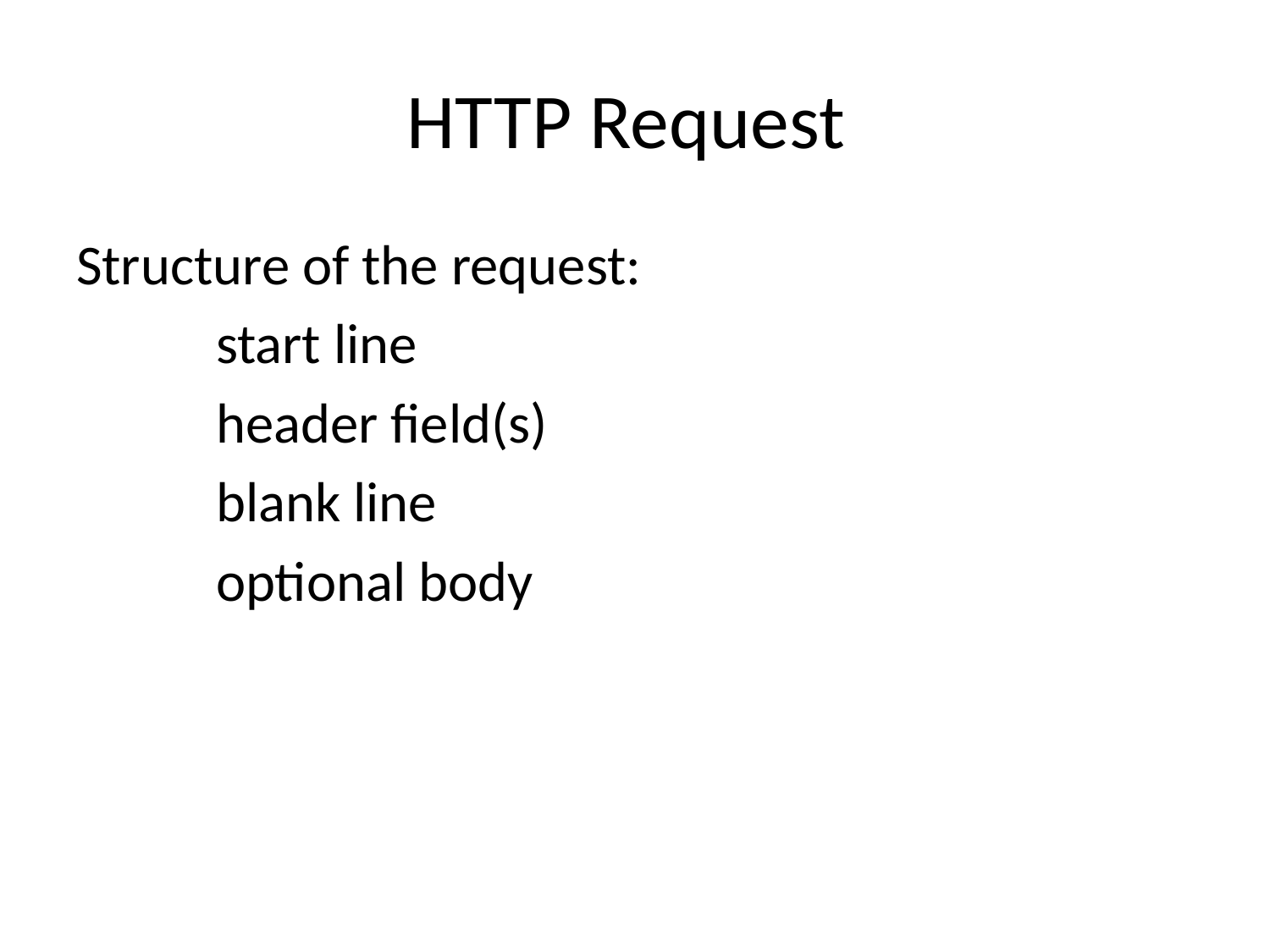

# HTTP Request
Structure of the request:
	 start line
	 header field(s)
	 blank line
	 optional body